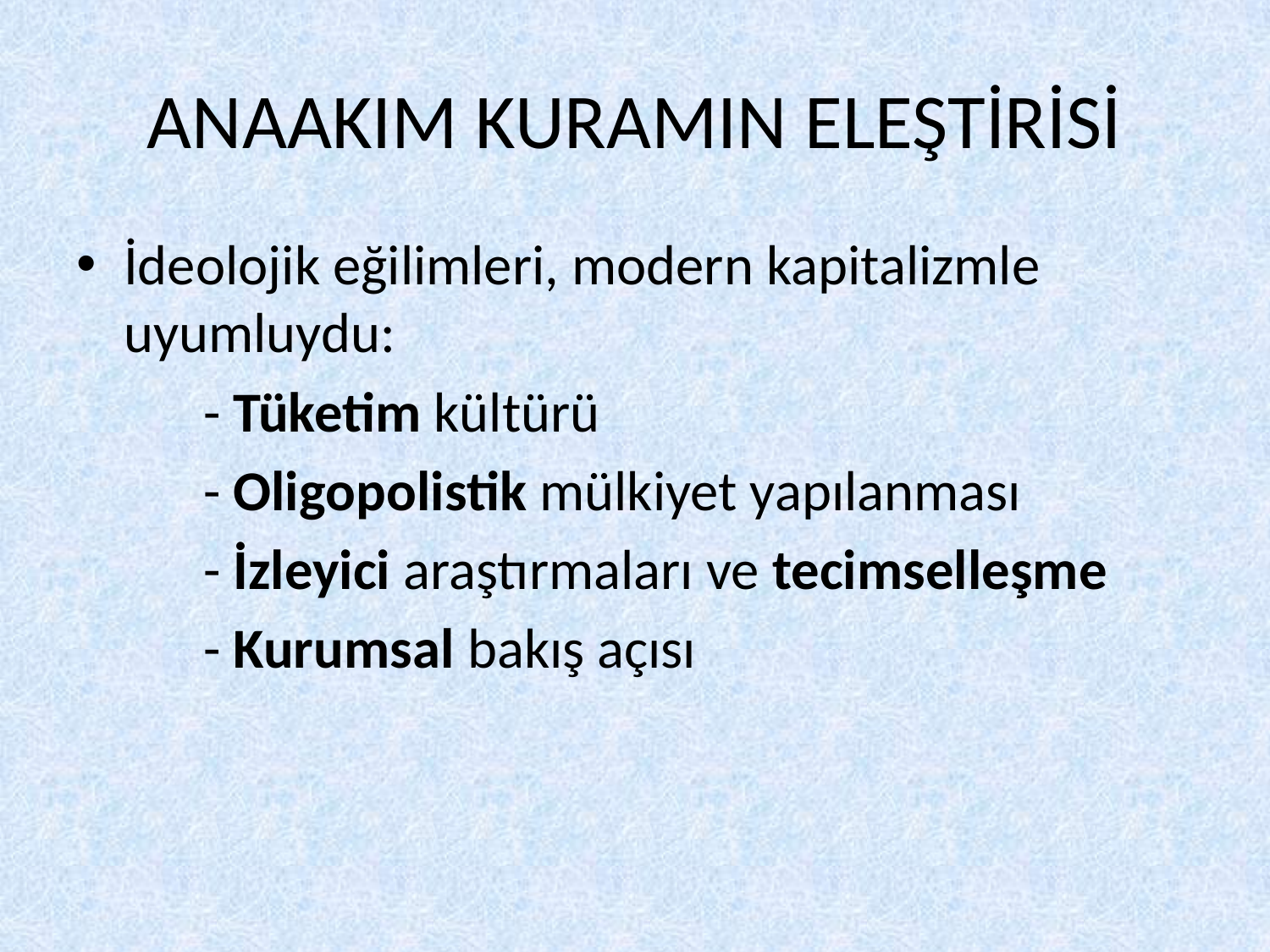

# ANAAKIM KURAMIN ELEŞTİRİSİ
İdeolojik eğilimleri, modern kapitalizmle uyumluydu:
	- Tüketim kültürü
	- Oligopolistik mülkiyet yapılanması
	- İzleyici araştırmaları ve tecimselleşme
	- Kurumsal bakış açısı